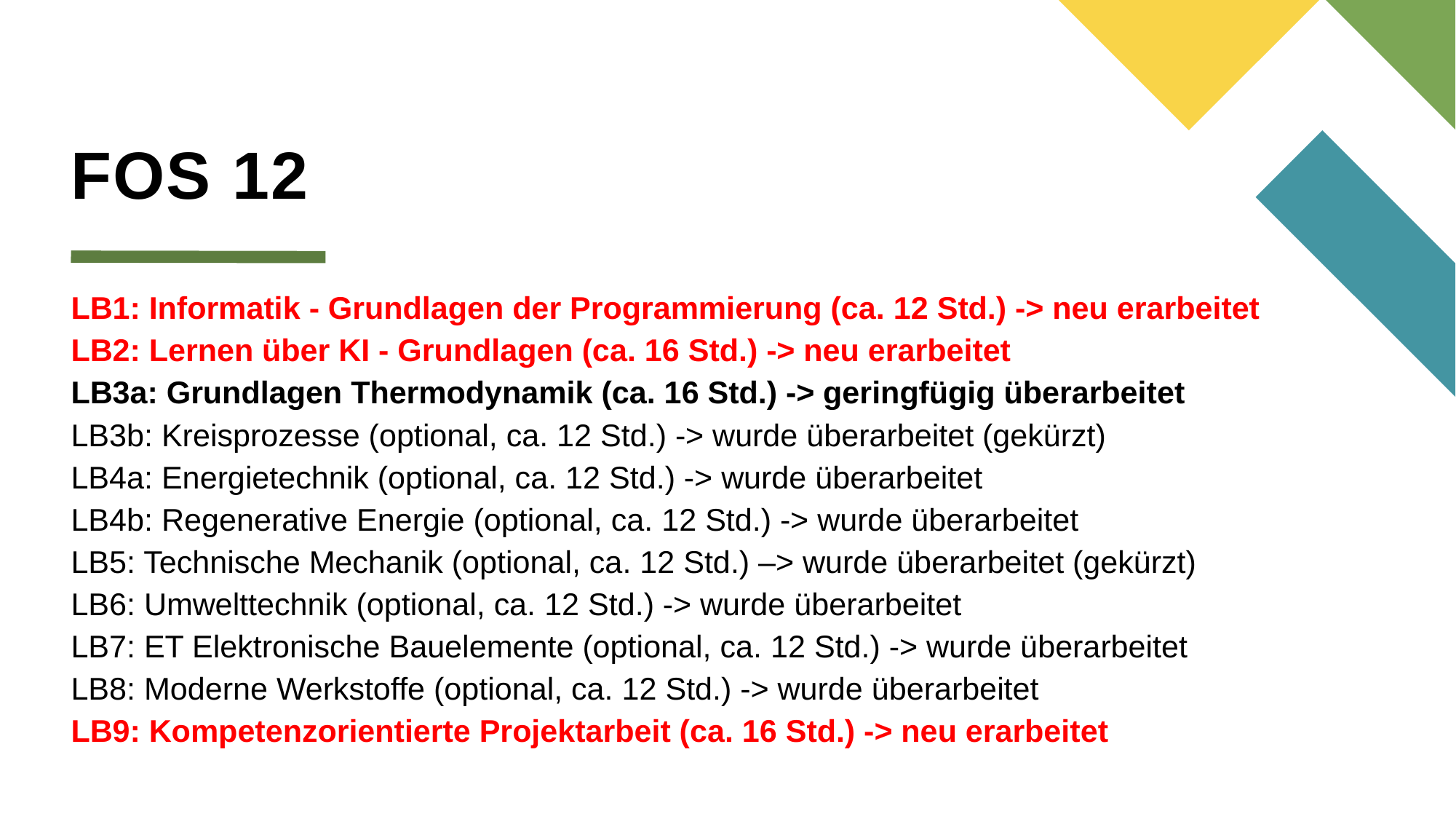

# FOS 12
LB1: Informatik - Grundlagen der Programmierung (ca. 12 Std.) -> neu erarbeitet
LB2: Lernen über KI - Grundlagen (ca. 16 Std.) -> neu erarbeitet
LB3a: Grundlagen Thermodynamik (ca. 16 Std.) -> geringfügig überarbeitet
LB3b: Kreisprozesse (optional, ca. 12 Std.) -> wurde überarbeitet (gekürzt)
LB4a: Energietechnik (optional, ca. 12 Std.) -> wurde überarbeitet
LB4b: Regenerative Energie (optional, ca. 12 Std.) -> wurde überarbeitet
LB5: Technische Mechanik (optional, ca. 12 Std.) –> wurde überarbeitet (gekürzt)
LB6: Umwelttechnik (optional, ca. 12 Std.) -> wurde überarbeitet
LB7: ET Elektronische Bauelemente (optional, ca. 12 Std.) -> wurde überarbeitet
LB8: Moderne Werkstoffe (optional, ca. 12 Std.) -> wurde überarbeitet
LB9: Kompetenzorientierte Projektarbeit (ca. 16 Std.) -> neu erarbeitet